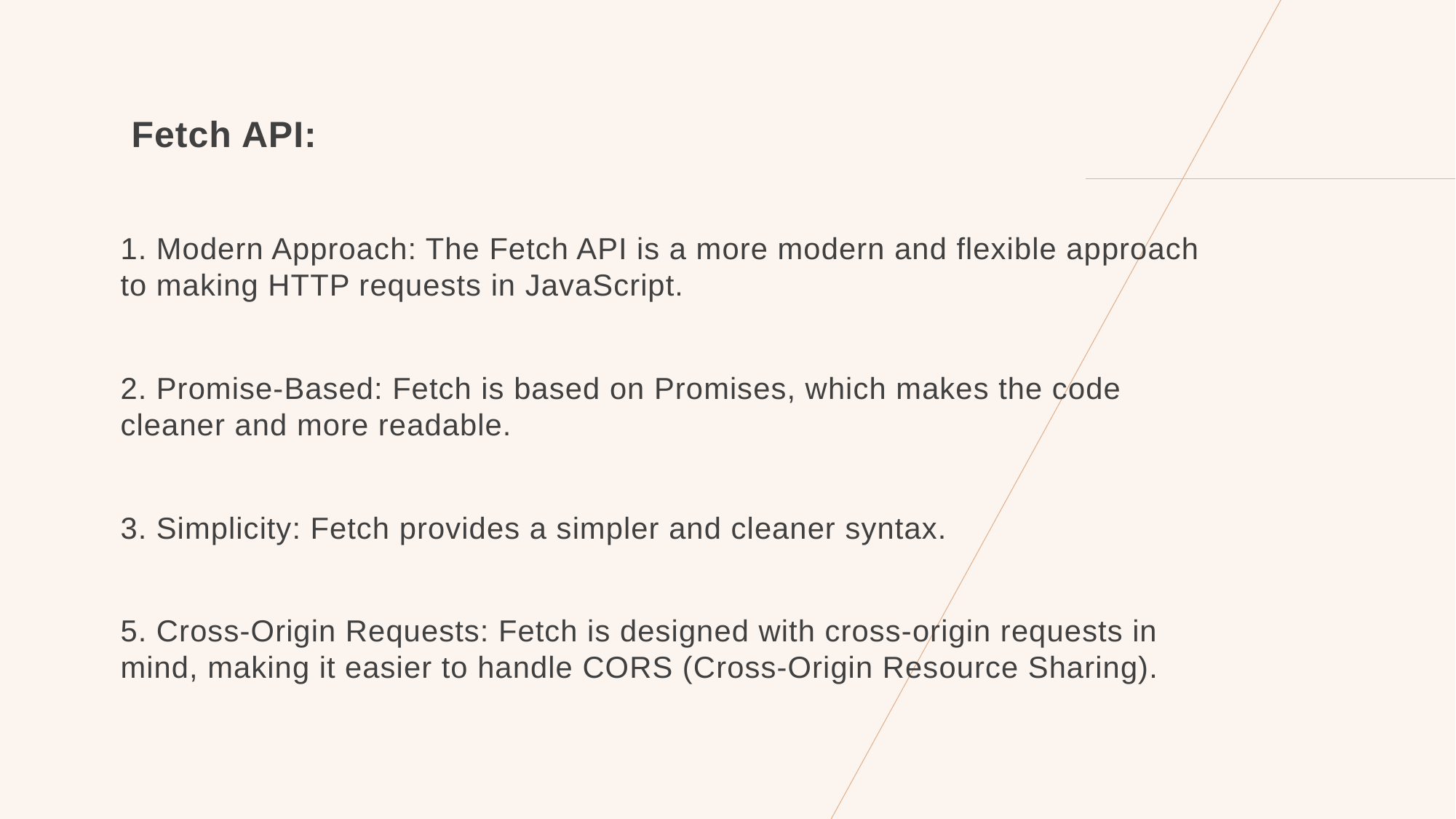

Fetch API:

1. Modern Approach: The Fetch API is a more modern and flexible approach to making HTTP requests in JavaScript.

2. Promise-Based: Fetch is based on Promises, which makes the code cleaner and more readable.

3. Simplicity: Fetch provides a simpler and cleaner syntax.

5. Cross-Origin Requests: Fetch is designed with cross-origin requests in mind, making it easier to handle CORS (Cross-Origin Resource Sharing).